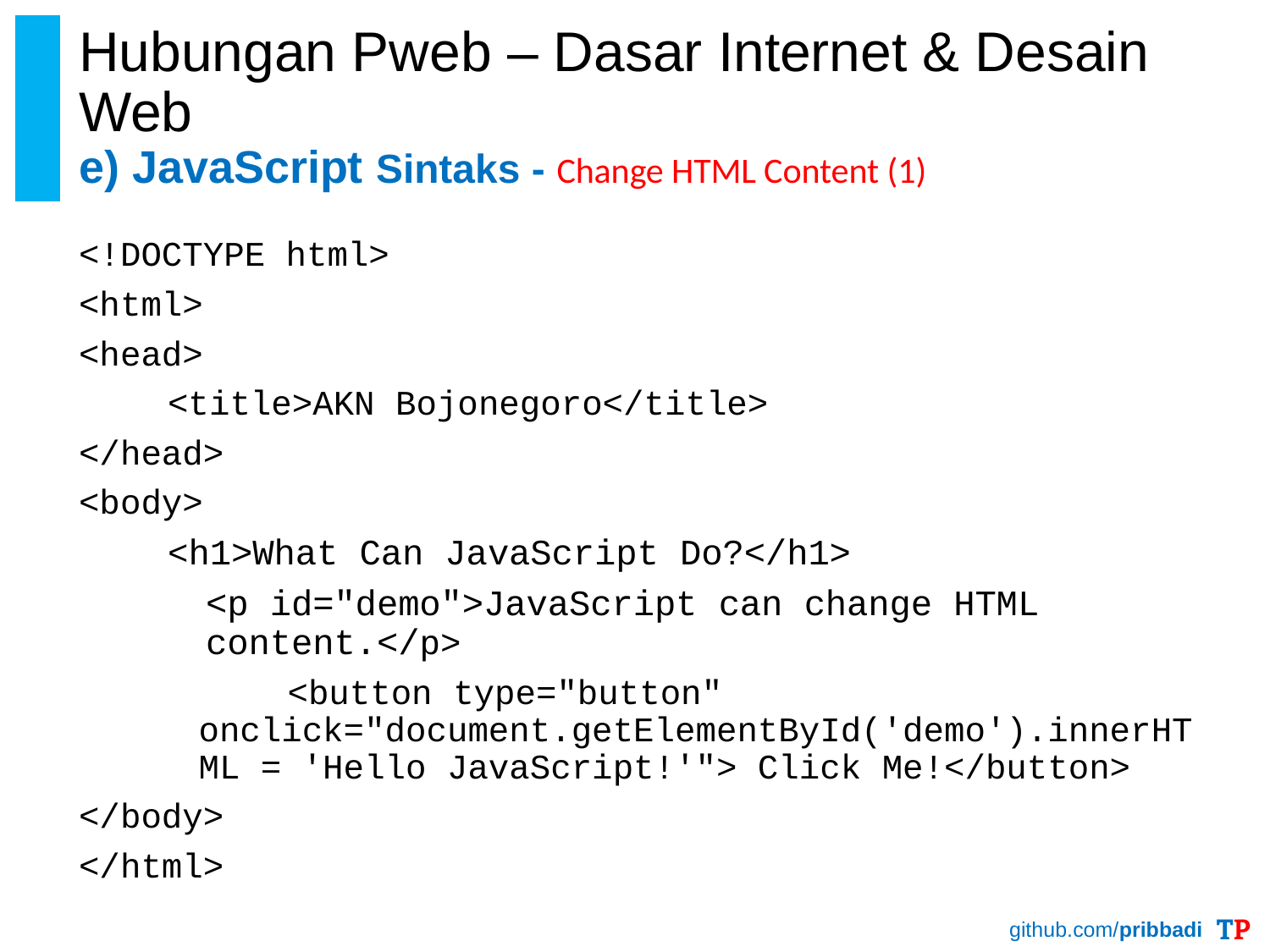

# Hubungan Pweb – Dasar Internet & Desain Web e) JavaScript Sintaks - Change HTML Content (1)
<!DOCTYPE html>
<html>
<head>
	<title>AKN Bojonegoro</title>
</head>
<body>
	<h1>What Can JavaScript Do?</h1>
<p id="demo">JavaScript can change HTML content.</p>
	<button type="button" onclick="document.getElementById('demo').innerHTML = 'Hello JavaScript!'"> Click Me!</button>
</body>
</html>